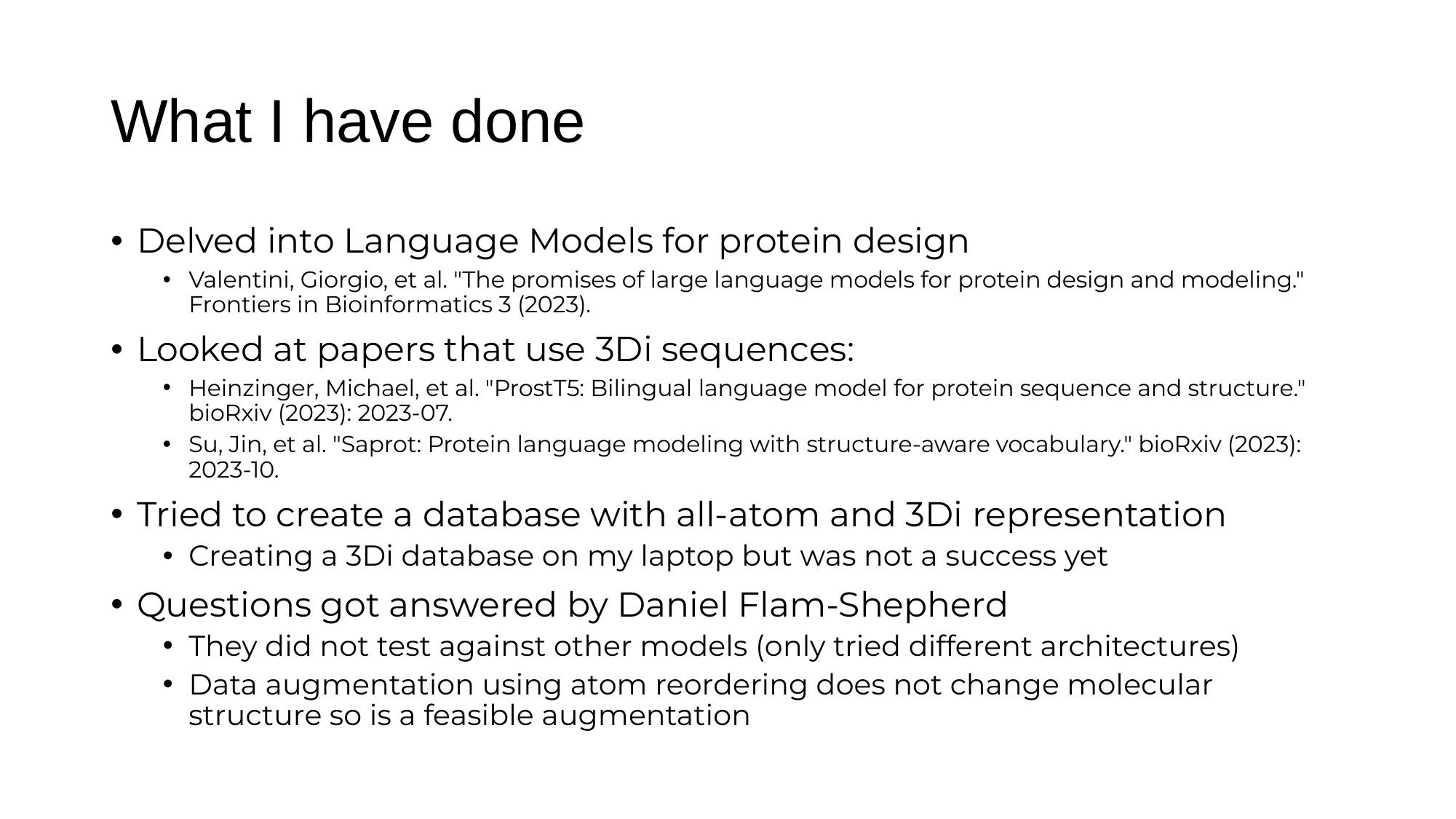

# What I have done
Delved into Language Models for protein design
Valentini, Giorgio, et al. "The promises of large language models for protein design and modeling." Frontiers in Bioinformatics 3 (2023).
Looked at papers that use 3Di sequences:
Heinzinger, Michael, et al. "ProstT5: Bilingual language model for protein sequence and structure." bioRxiv (2023): 2023-07.
Su, Jin, et al. "Saprot: Protein language modeling with structure-aware vocabulary." bioRxiv (2023): 2023-10.
Tried to create a database with all-atom and 3Di representation
Creating a 3Di database on my laptop but was not a success yet
Questions got answered by Daniel Flam-Shepherd
They did not test against other models (only tried different architectures)
Data augmentation using atom reordering does not change molecular structure so is a feasible augmentation